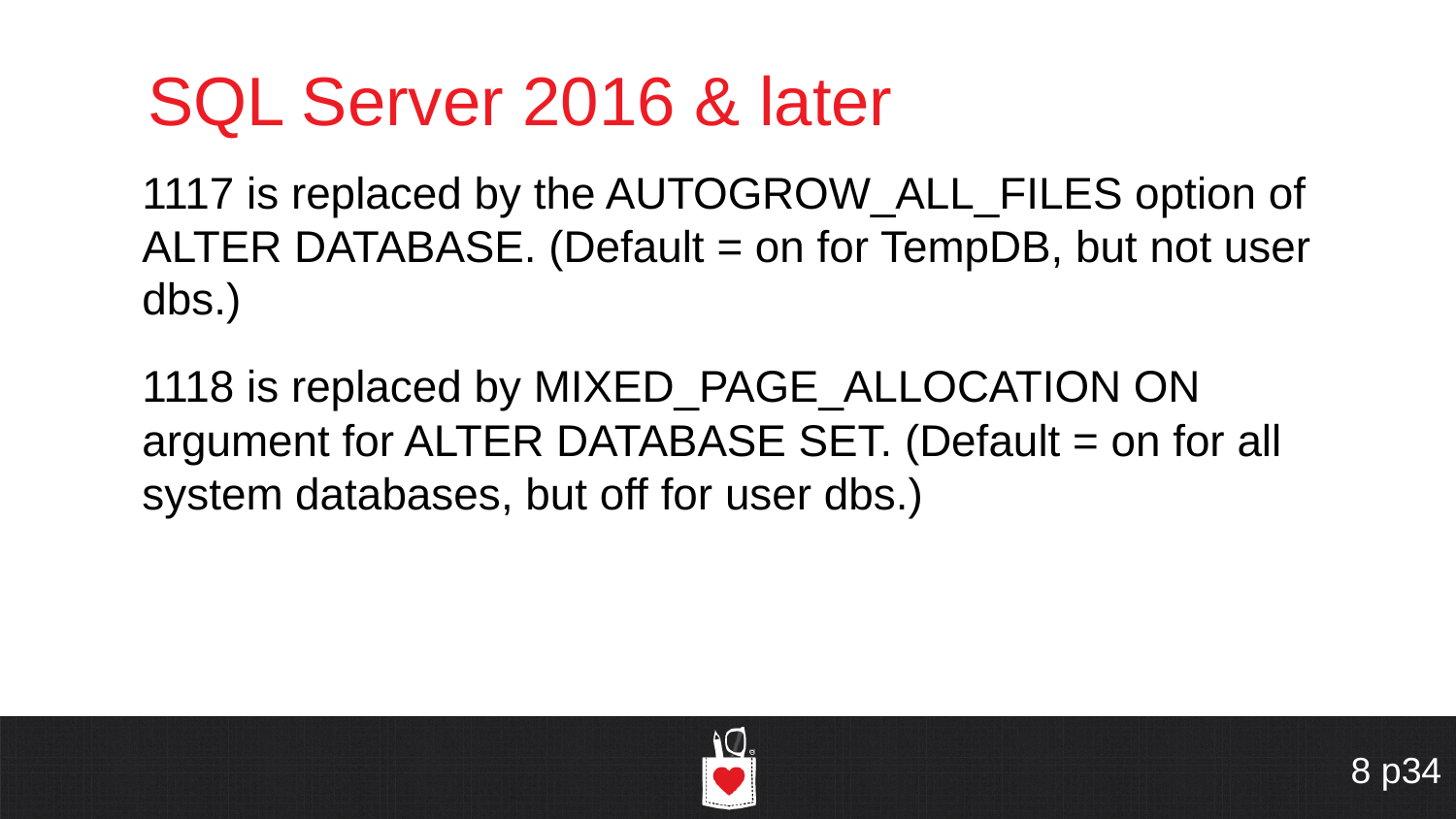

# SQL Server 2016 & later
1117 is replaced by the AUTOGROW_ALL_FILES option of ALTER DATABASE. (Default = on for TempDB, but not user dbs.)
1118 is replaced by MIXED_PAGE_ALLOCATION ON argument for ALTER DATABASE SET. (Default = on for all system databases, but off for user dbs.)